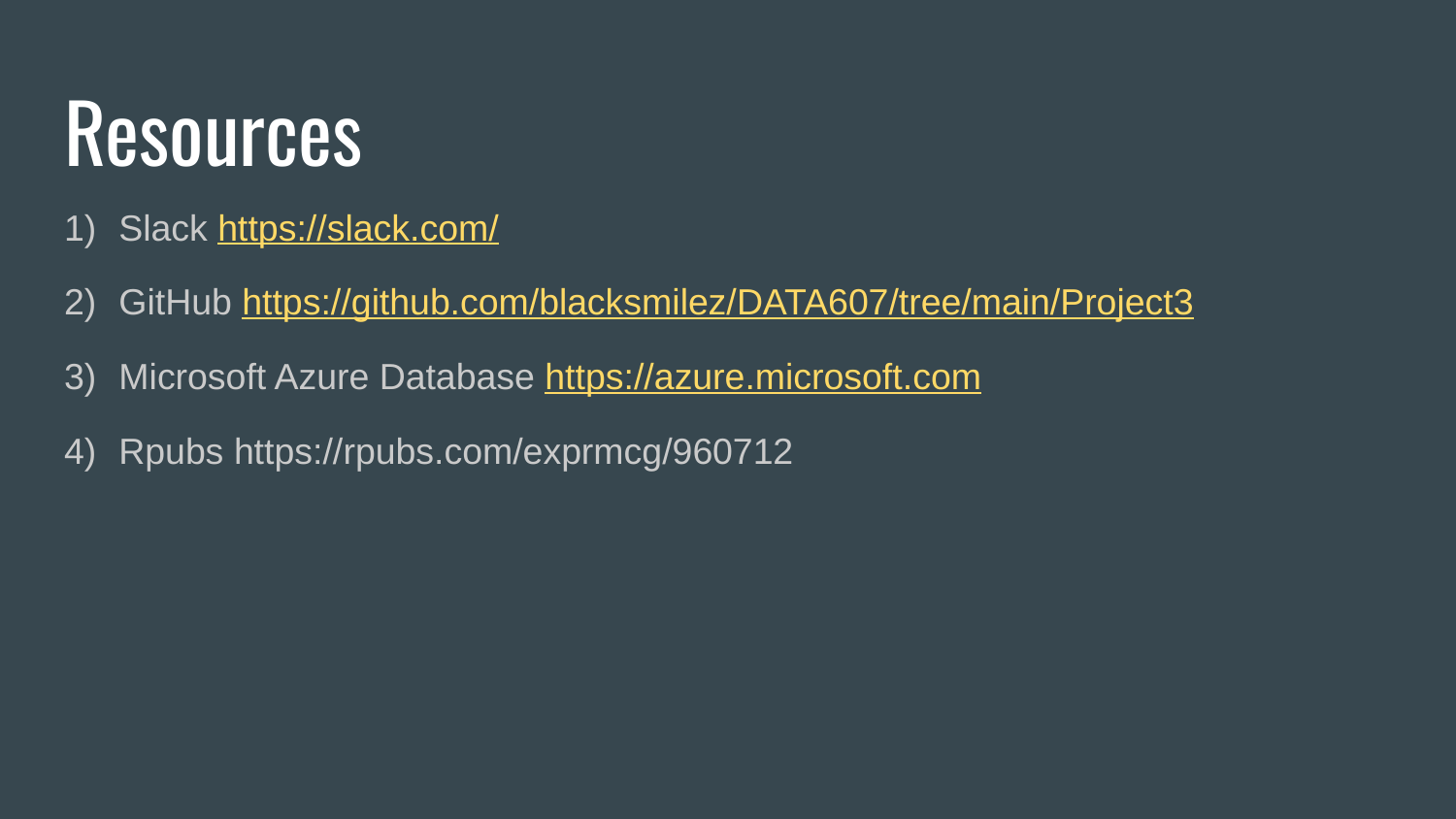

# Resources
Slack https://slack.com/
GitHub https://github.com/blacksmilez/DATA607/tree/main/Project3
Microsoft Azure Database https://azure.microsoft.com
Rpubs https://rpubs.com/exprmcg/960712